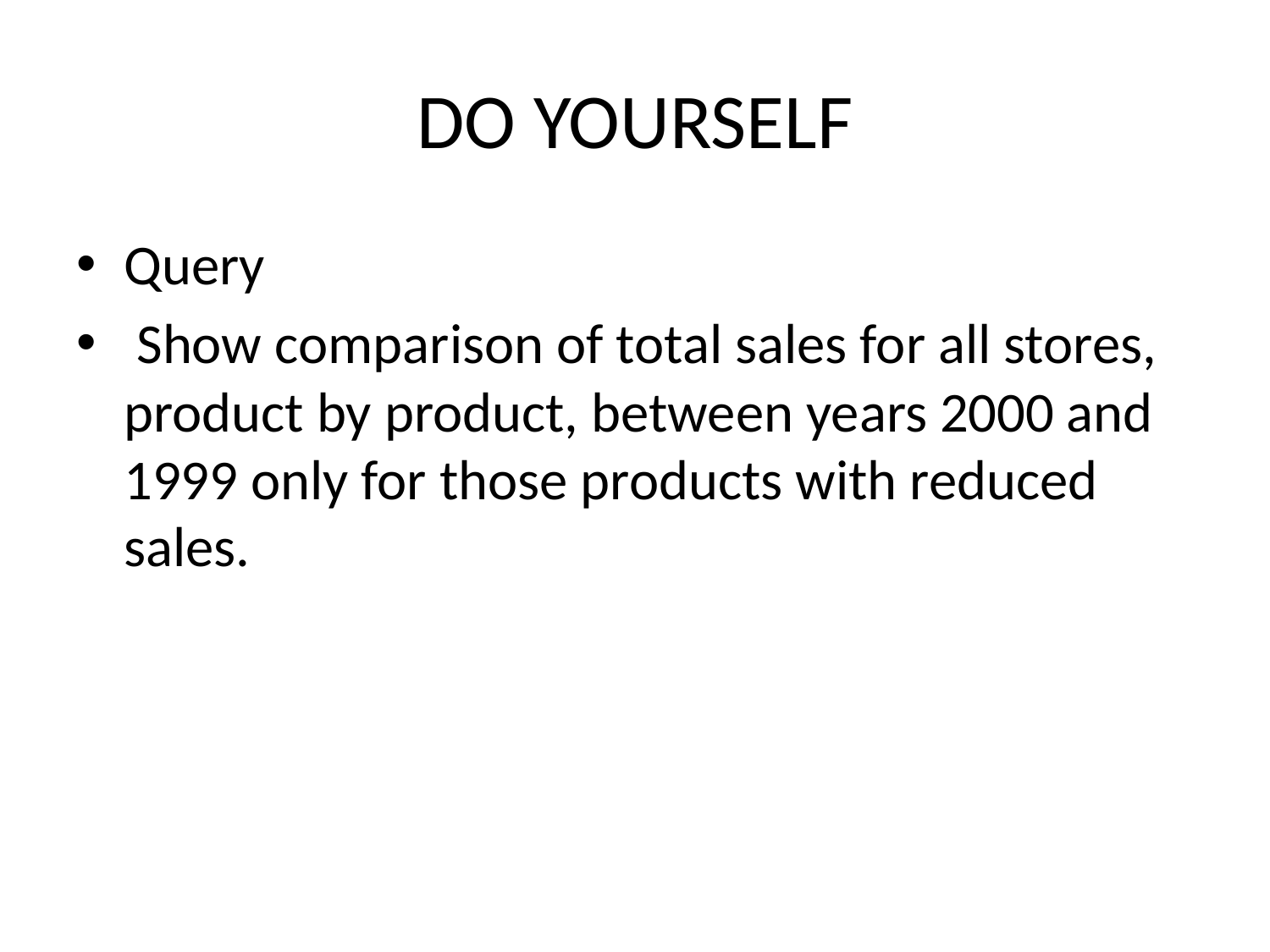

# DO YOURSELF
Query
 Show comparison of total sales for all stores, product by product, between years 2000 and 1999 only for those products with reduced sales.